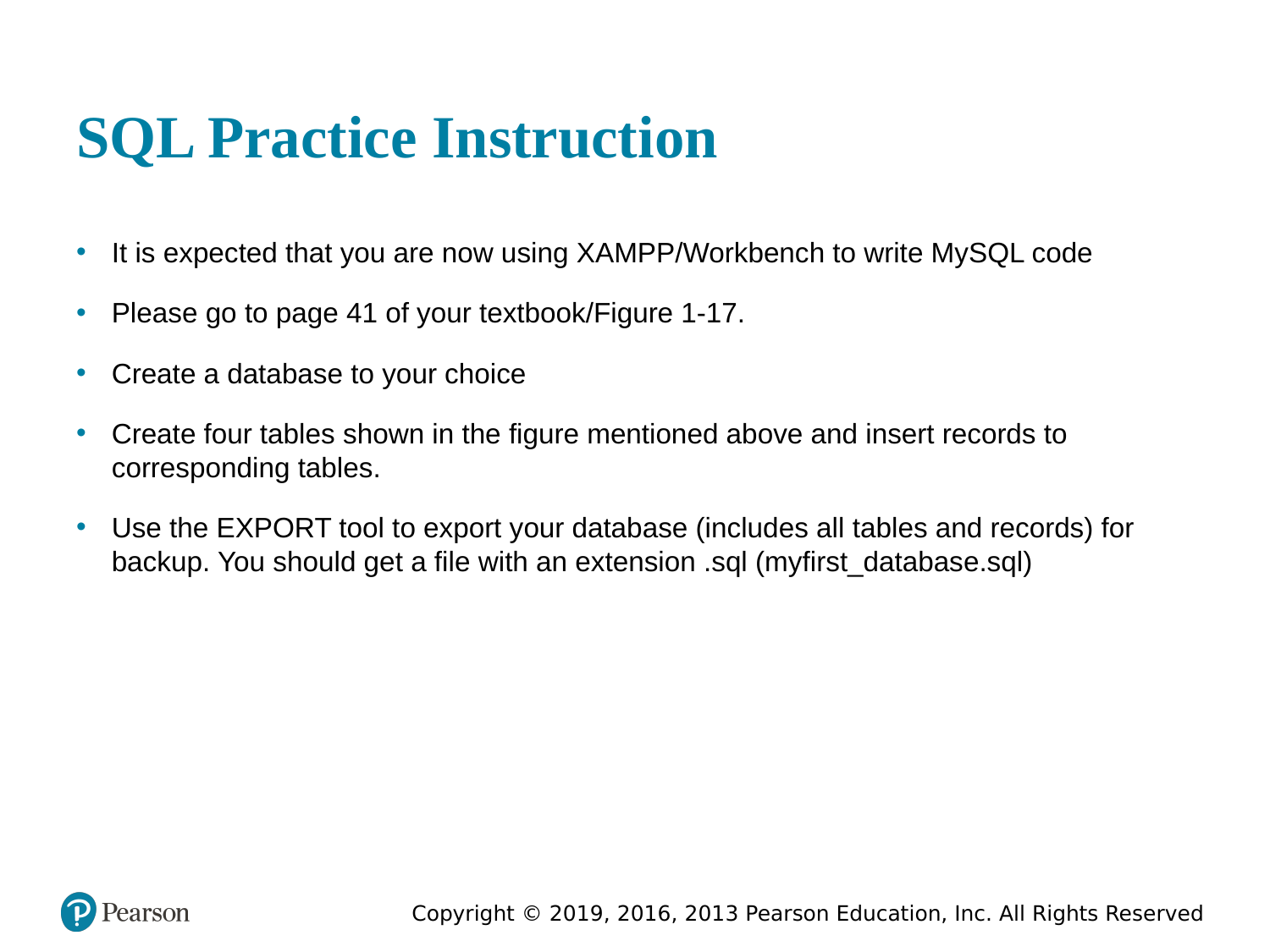

# SQL Practice Instruction
It is expected that you are now using XAMPP/Workbench to write MySQL code
Please go to page 41 of your textbook/Figure 1-17.
Create a database to your choice
Create four tables shown in the figure mentioned above and insert records to corresponding tables.
Use the EXPORT tool to export your database (includes all tables and records) for backup. You should get a file with an extension .sql (myfirst_database.sql)